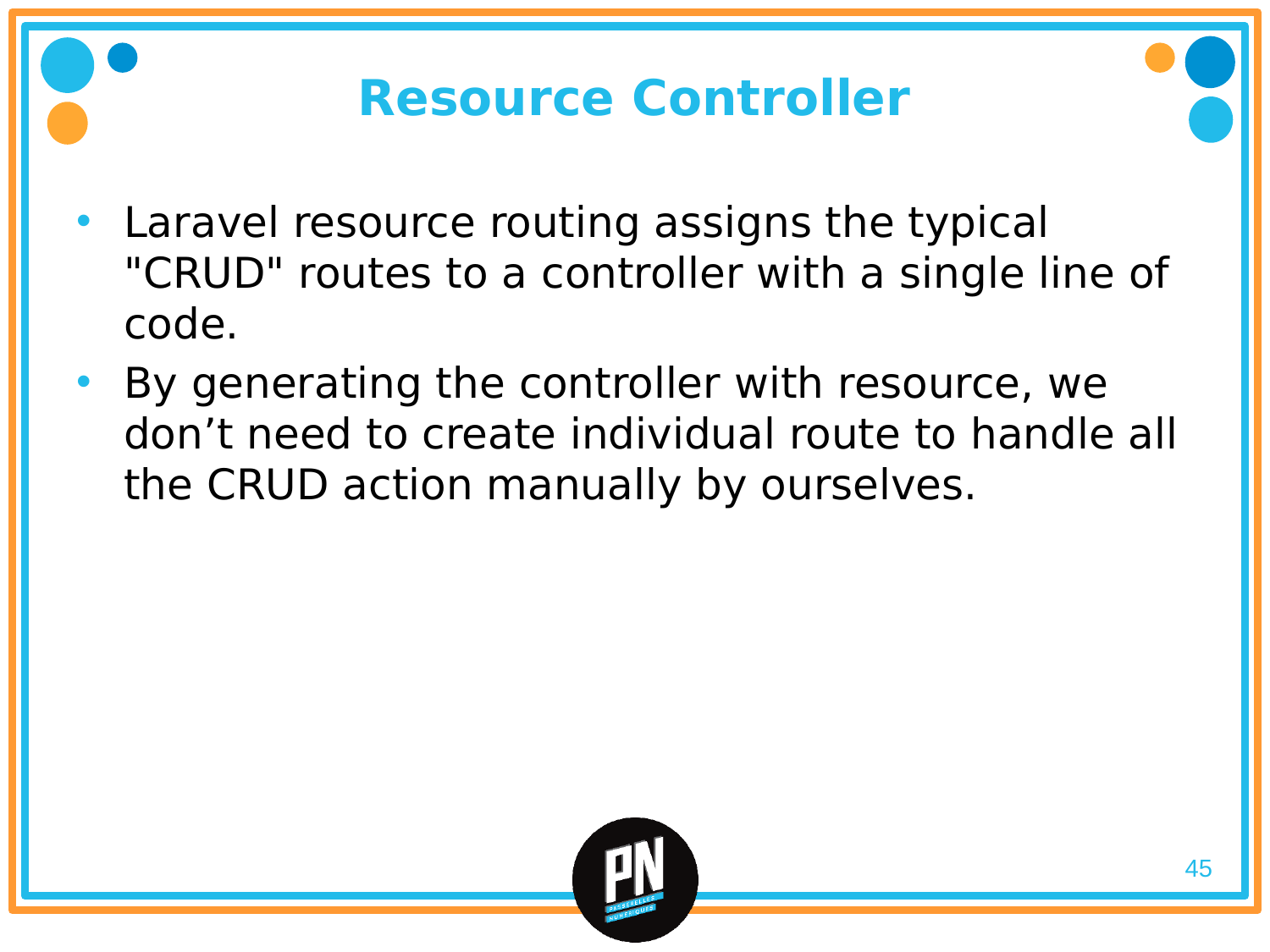

# Resource Controller
Laravel resource routing assigns the typical "CRUD" routes to a controller with a single line of code.
By generating the controller with resource, we don’t need to create individual route to handle all the CRUD action manually by ourselves.